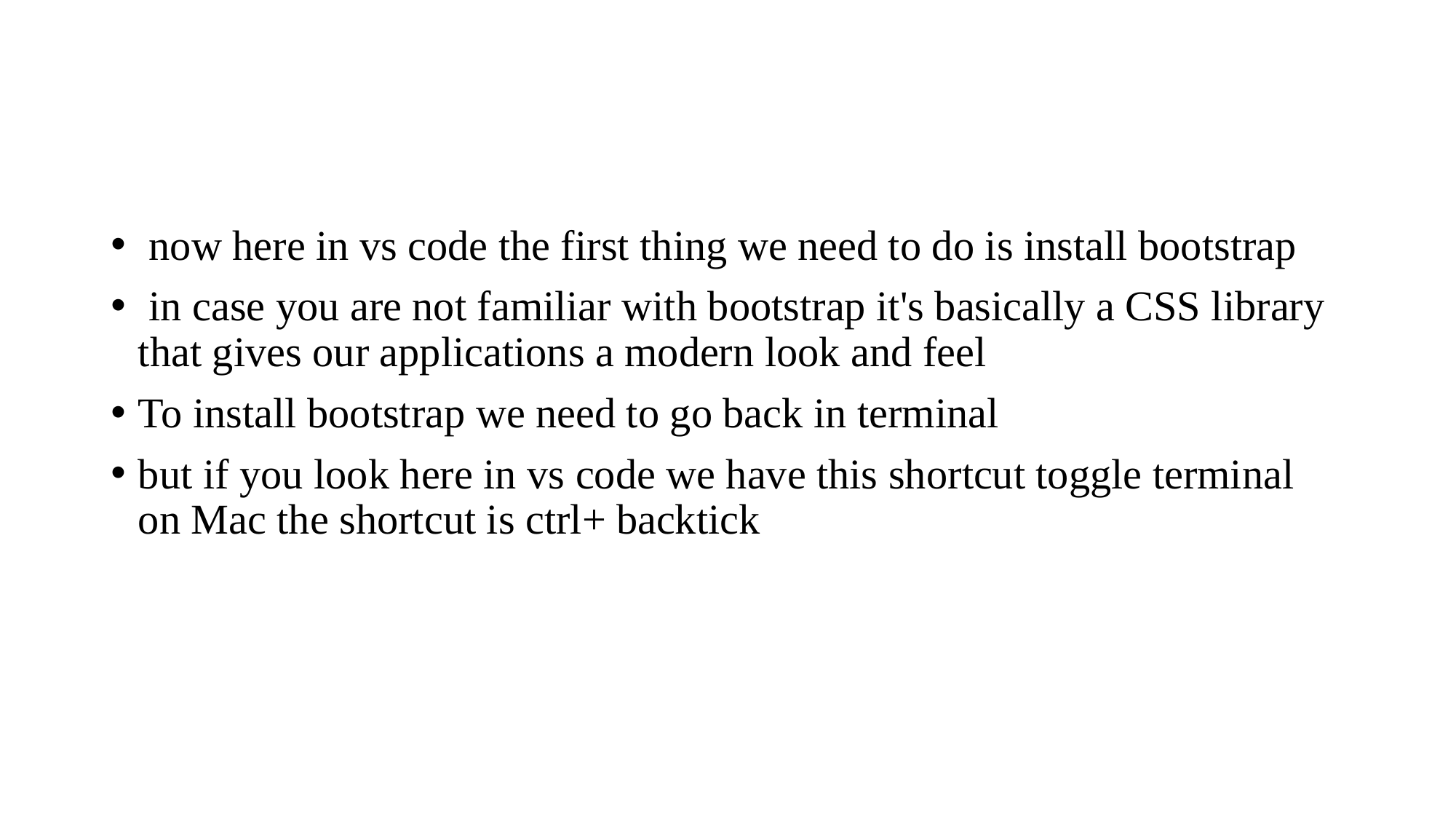

#
 now here in vs code the first thing we need to do is install bootstrap
 in case you are not familiar with bootstrap it's basically a CSS library that gives our applications a modern look and feel
To install bootstrap we need to go back in terminal
but if you look here in vs code we have this shortcut toggle terminal on Mac the shortcut is ctrl+ backtick